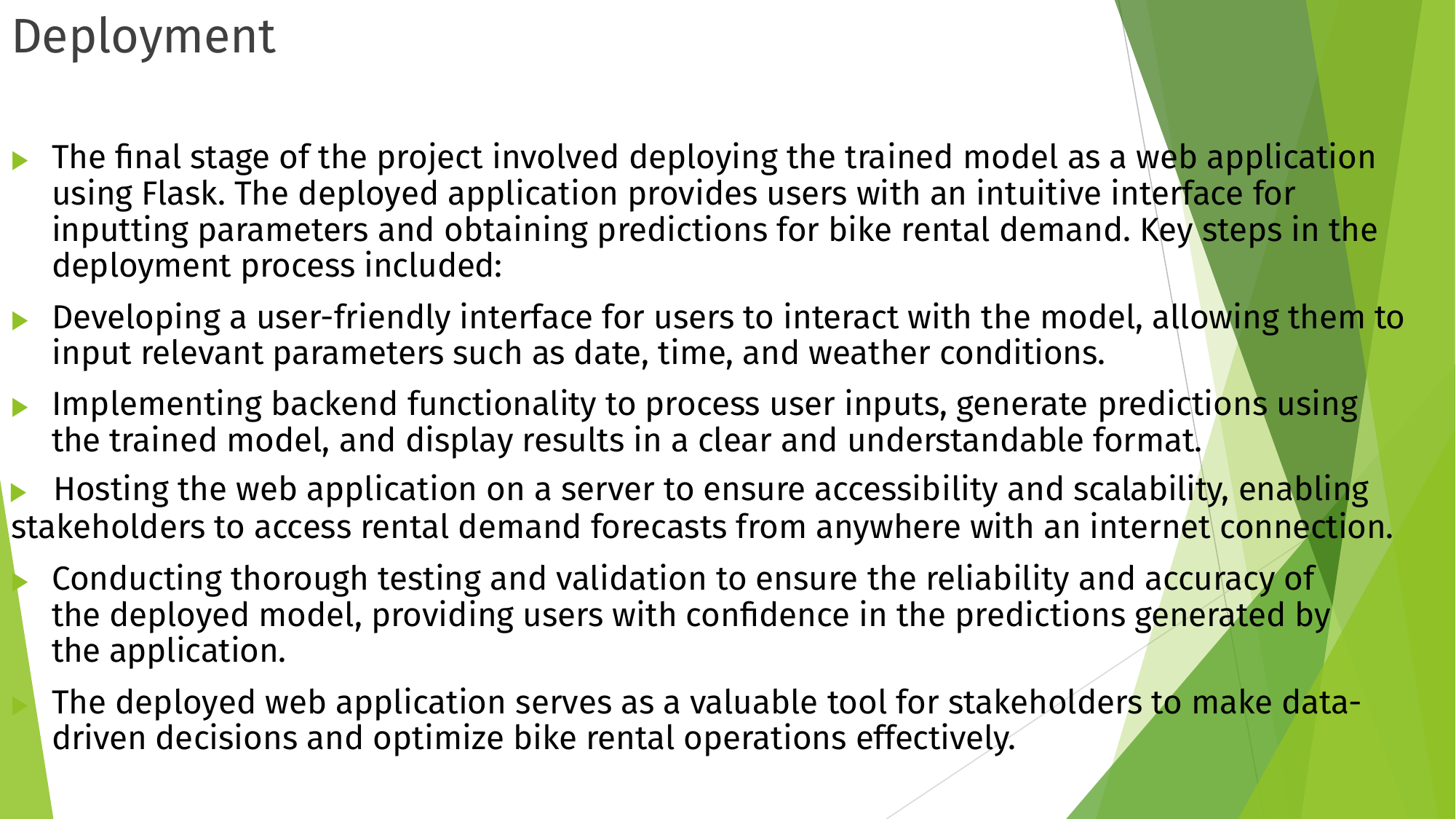

# Deployment
▶	The final stage of the project involved deploying the trained model as a web application using Flask. The deployed application provides users with an intuitive interface for inputting parameters and obtaining predictions for bike rental demand. Key steps in the deployment process included:
▶	Developing a user-friendly interface for users to interact with the model, allowing them to input relevant parameters such as date, time, and weather conditions.
▶	Implementing backend functionality to process user inputs, generate predictions using the trained model, and display results in a clear and understandable format.
▶	Hosting the web application on a server to ensure accessibility and scalability, enabling
stakeholders to access rental demand forecasts from anywhere with an internet connection.
▶	Conducting thorough testing and validation to ensure the reliability and accuracy of the deployed model, providing users with confidence in the predictions generated by the application.
▶	The deployed web application serves as a valuable tool for stakeholders to make data-driven decisions and optimize bike rental operations effectively.